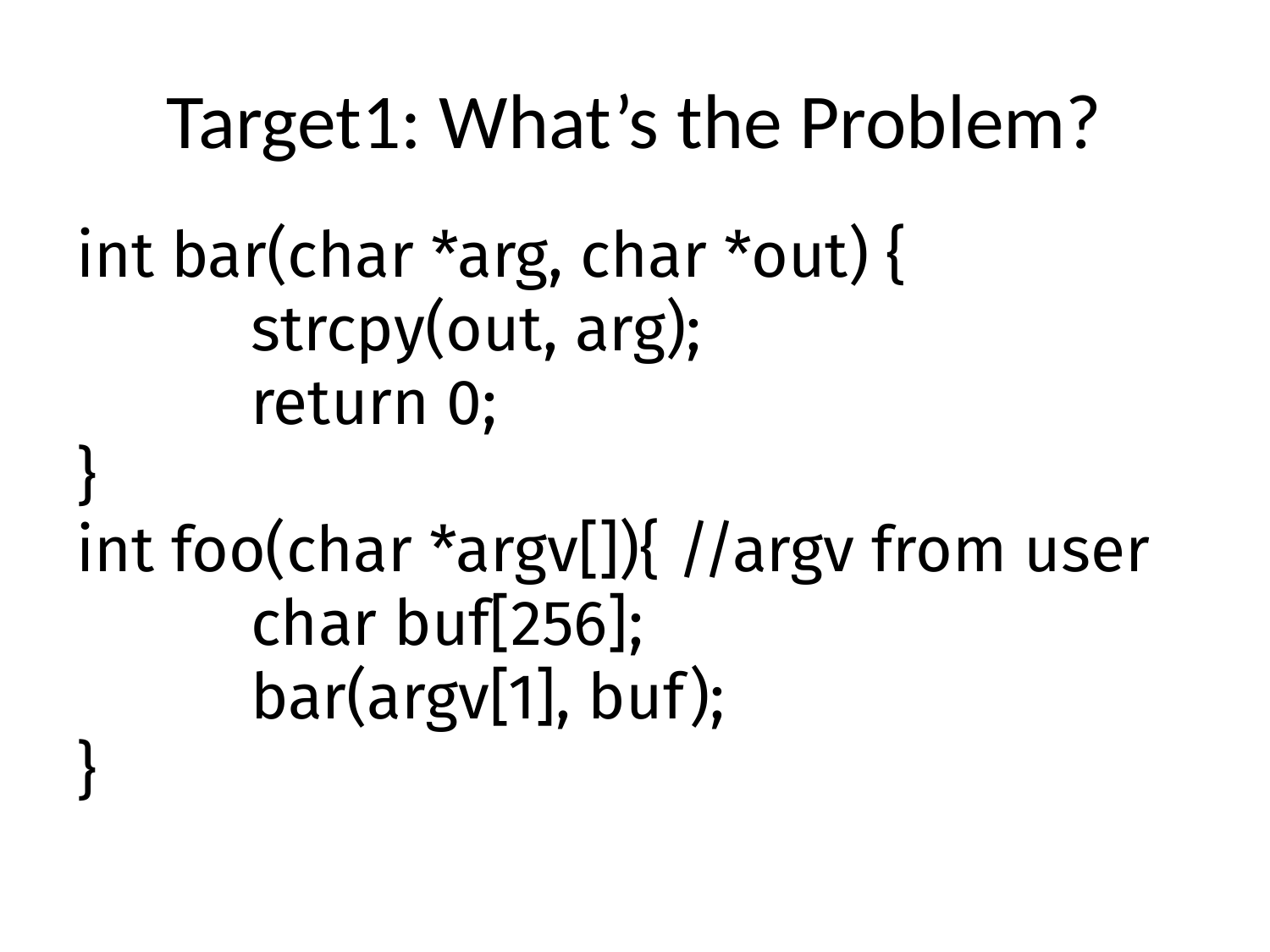

# Target1: What’s the Problem?
int bar(char *arg, char *out) {
		strcpy(out, arg);
		return 0;
}
int foo(char *argv[]){ //argv from user
		char buf[256];
		bar(argv[1], buf);
}